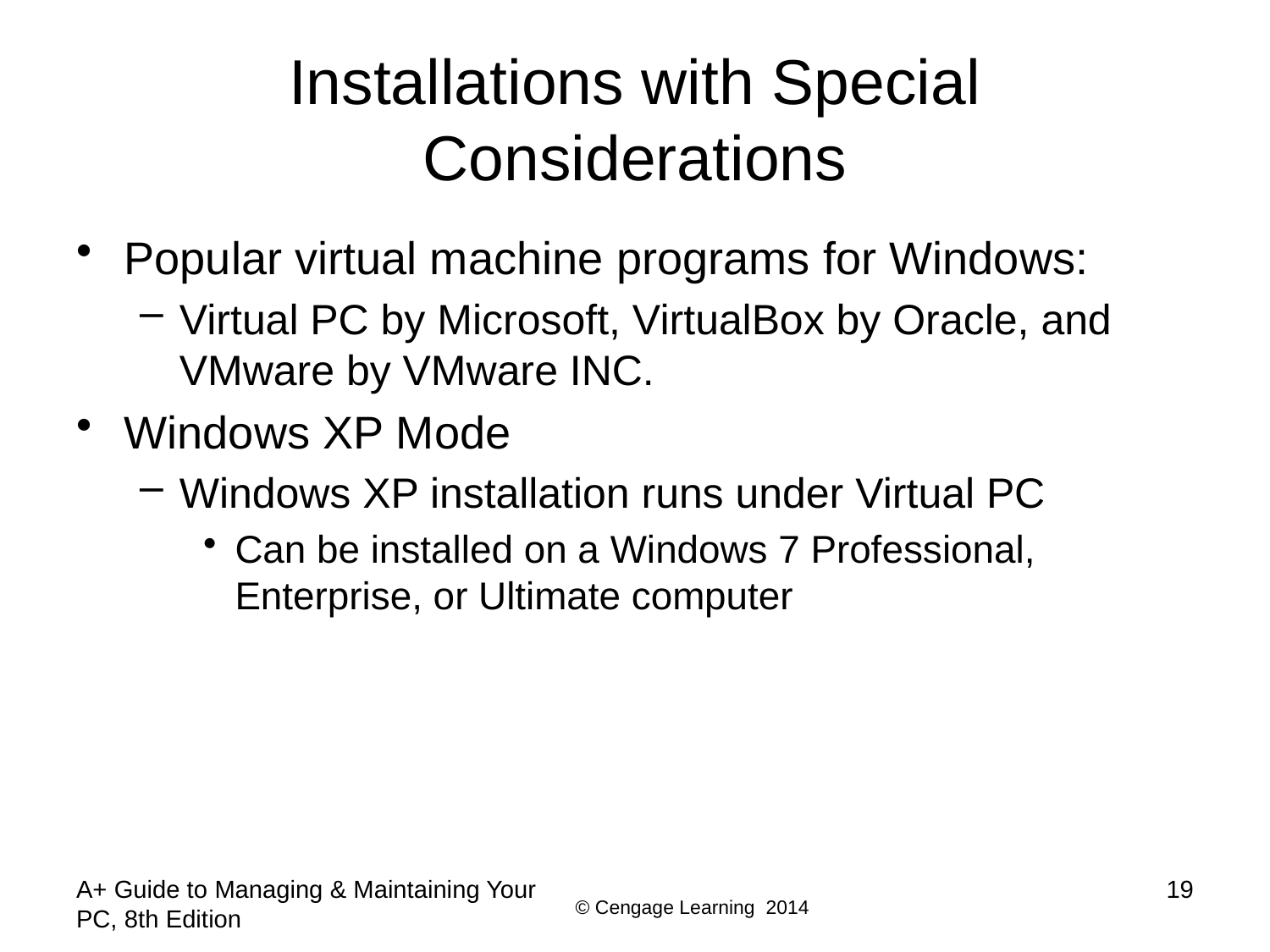

# Installations with Special Considerations
Popular virtual machine programs for Windows:
Virtual PC by Microsoft, VirtualBox by Oracle, and VMware by VMware INC.
Windows XP Mode
Windows XP installation runs under Virtual PC
Can be installed on a Windows 7 Professional, Enterprise, or Ultimate computer
A+ Guide to Managing & Maintaining Your PC, 8th Edition
19